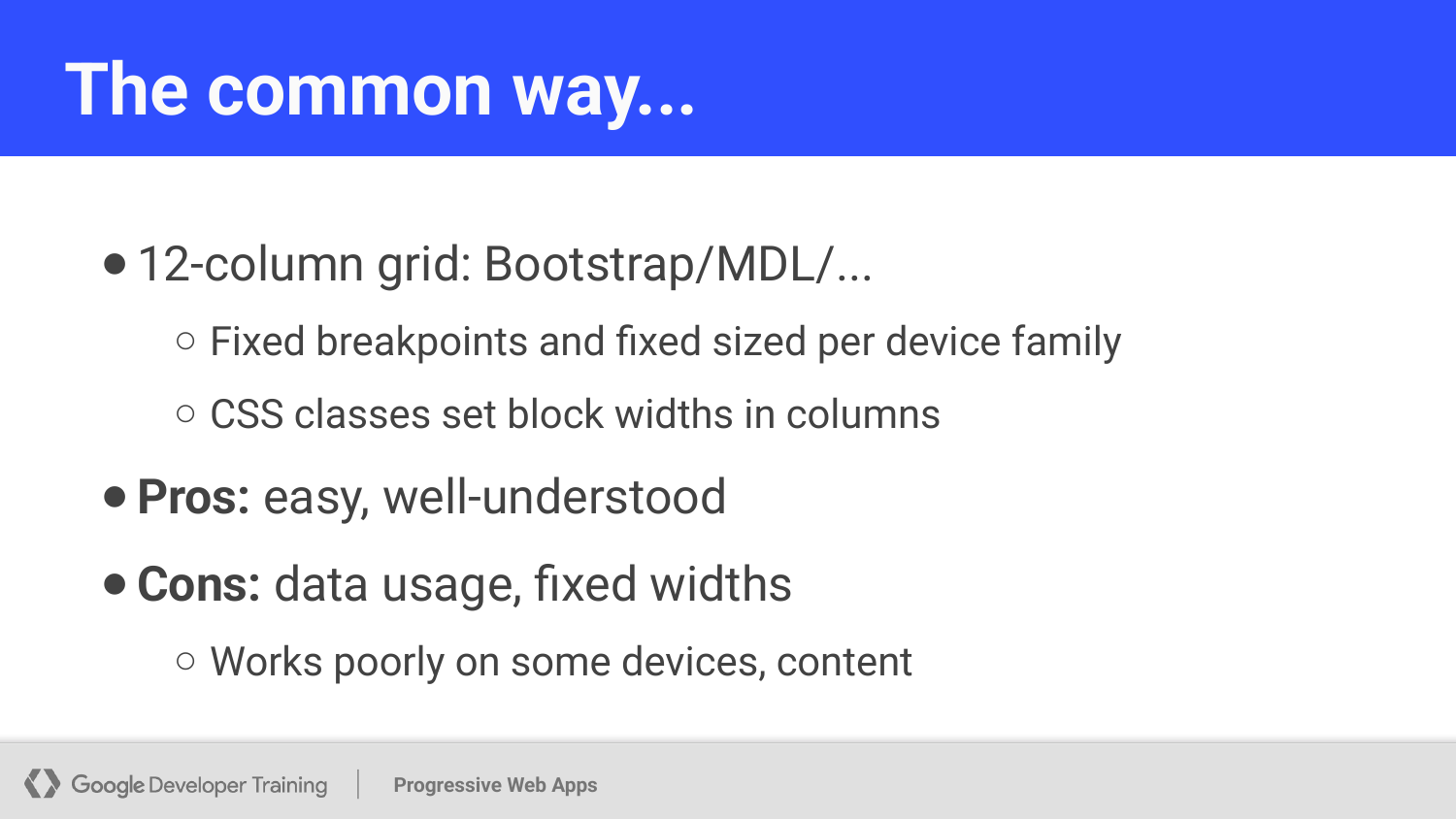

# The common way...
12-column grid: Bootstrap/MDL/...
Fixed breakpoints and fixed sized per device family
CSS classes set block widths in columns
Pros: easy, well-understood
Cons: data usage, fixed widths
Works poorly on some devices, content